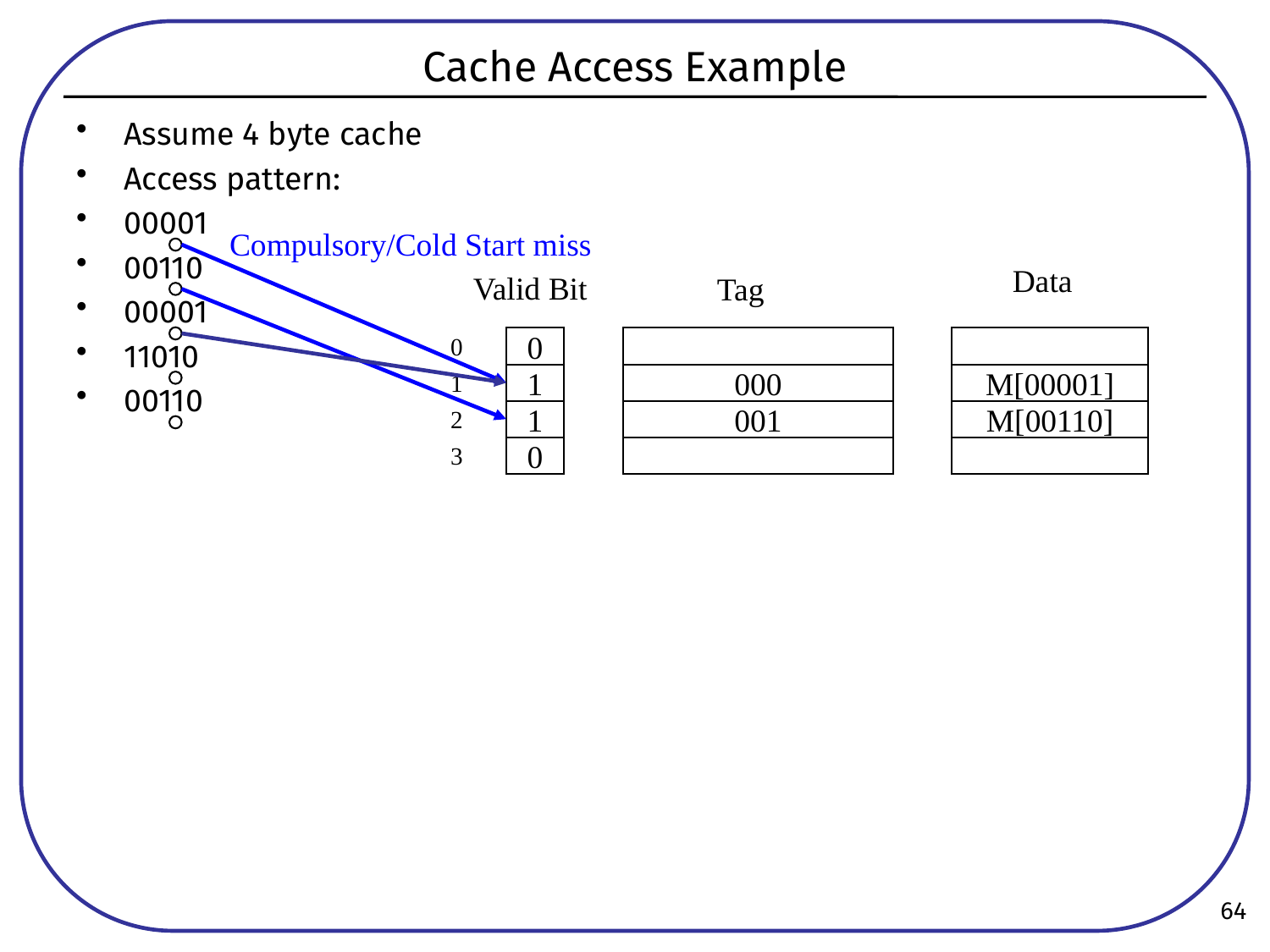

# Cache Access Example
Assume 4 byte cache
Access pattern:
00001
00110
00001
11010
00110
Compulsory/Cold Start miss

Data
Valid Bit
Tag

0

0

1
1
000
M[00001]

2
1
001
M[00110]

3
0

64